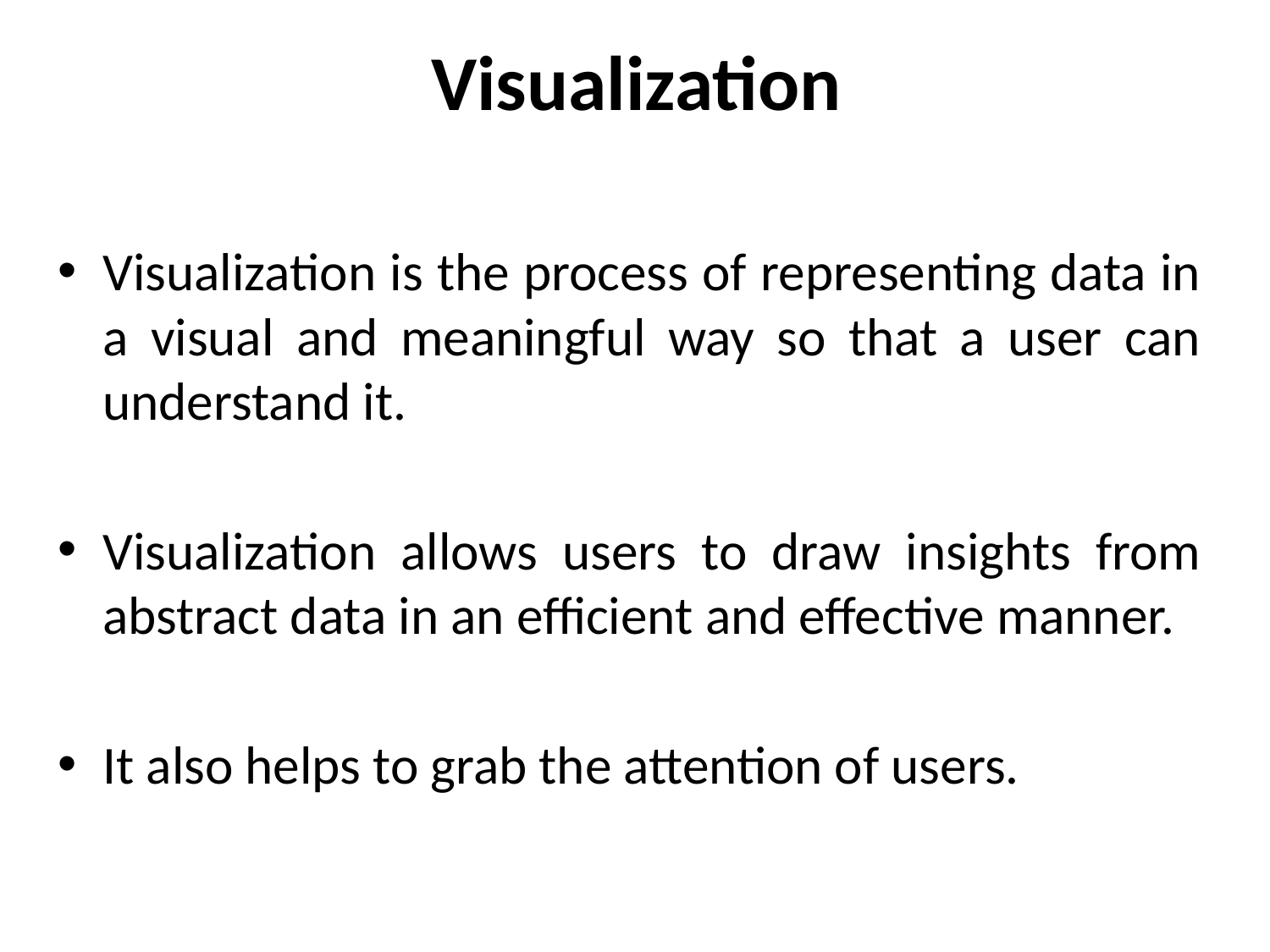

# Visualization

Visualization is the process of representing data in a visual and meaningful way so that a user can understand it.

Visualization allows users to draw insights from abstract data in an efficient and effective manner.

It also helps to grab the attention of users.